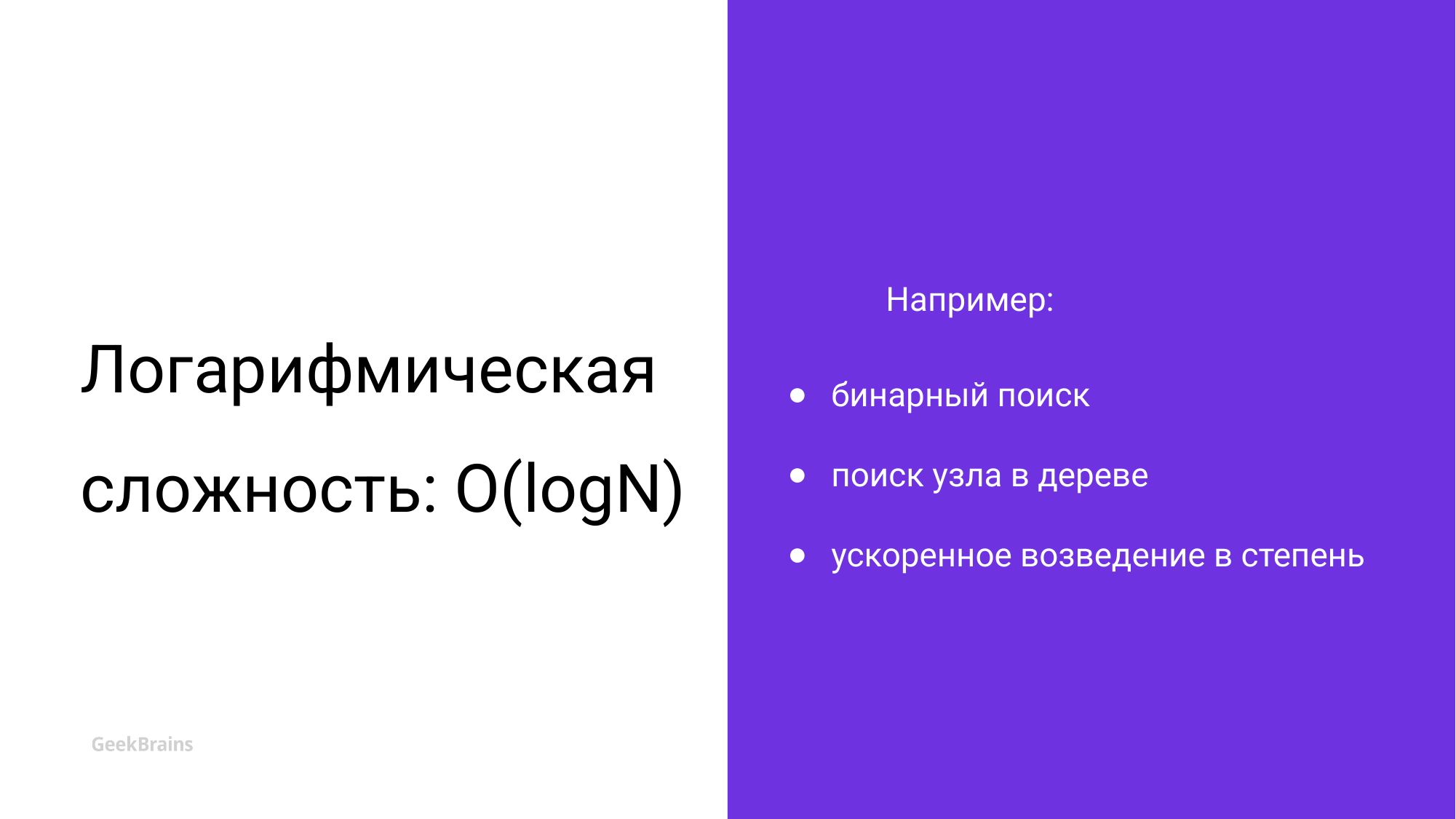

# Логарифмическая сложность: O(logN)
Например:
бинарный поиск
поиск узла в дереве
ускоренное возведение в степень